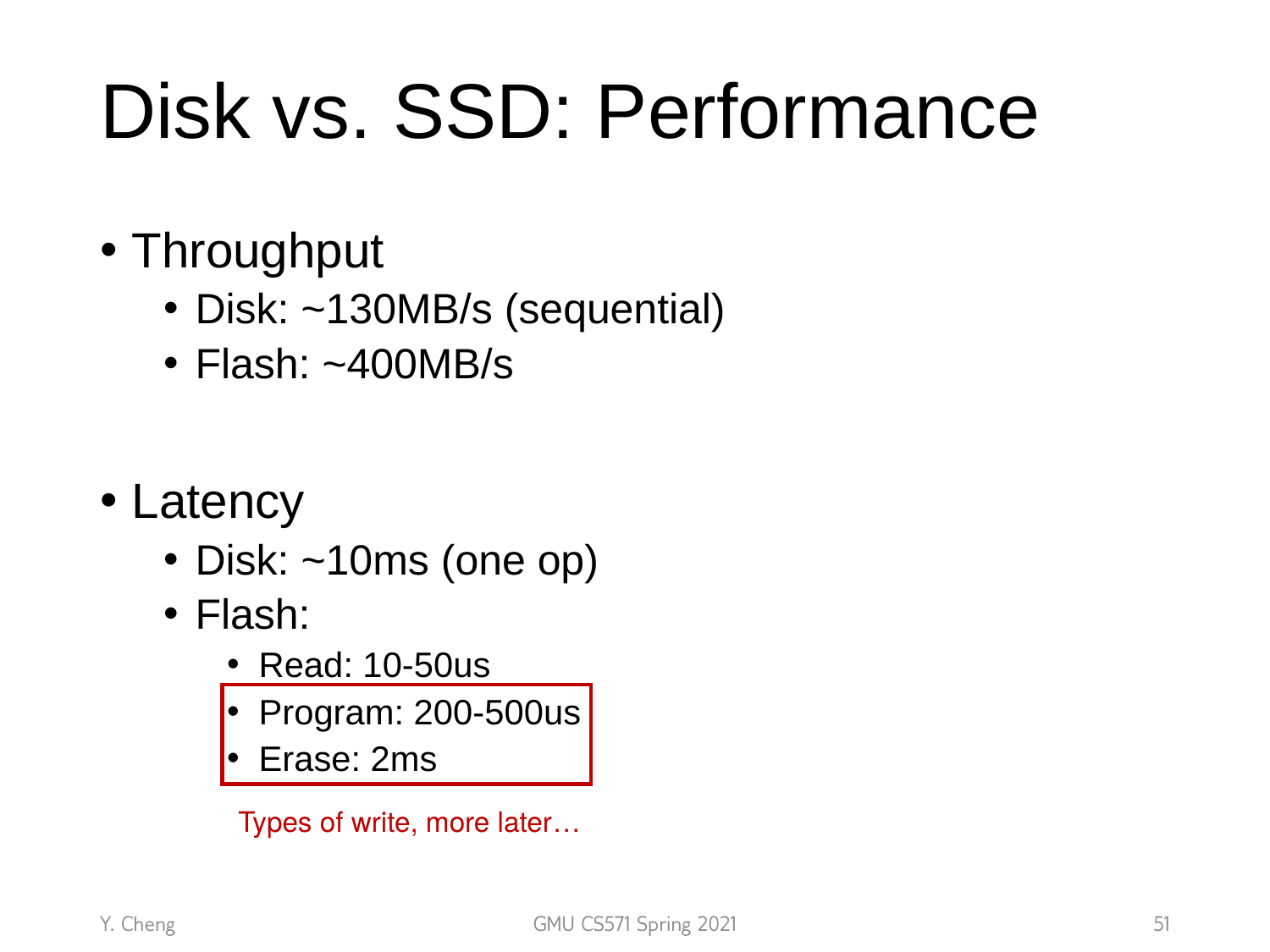

# Disk vs. SSD: Performance
Throughput
Disk: ~130MB/s (sequential)
Flash: ~400MB/s

Latency
Disk: ~10ms (one op)
Flash:
Read: 10-50us
Program: 200-500us
Erase: 2ms

Types of write, more later…
Y. Cheng
GMU CS571 Spring 2021
51